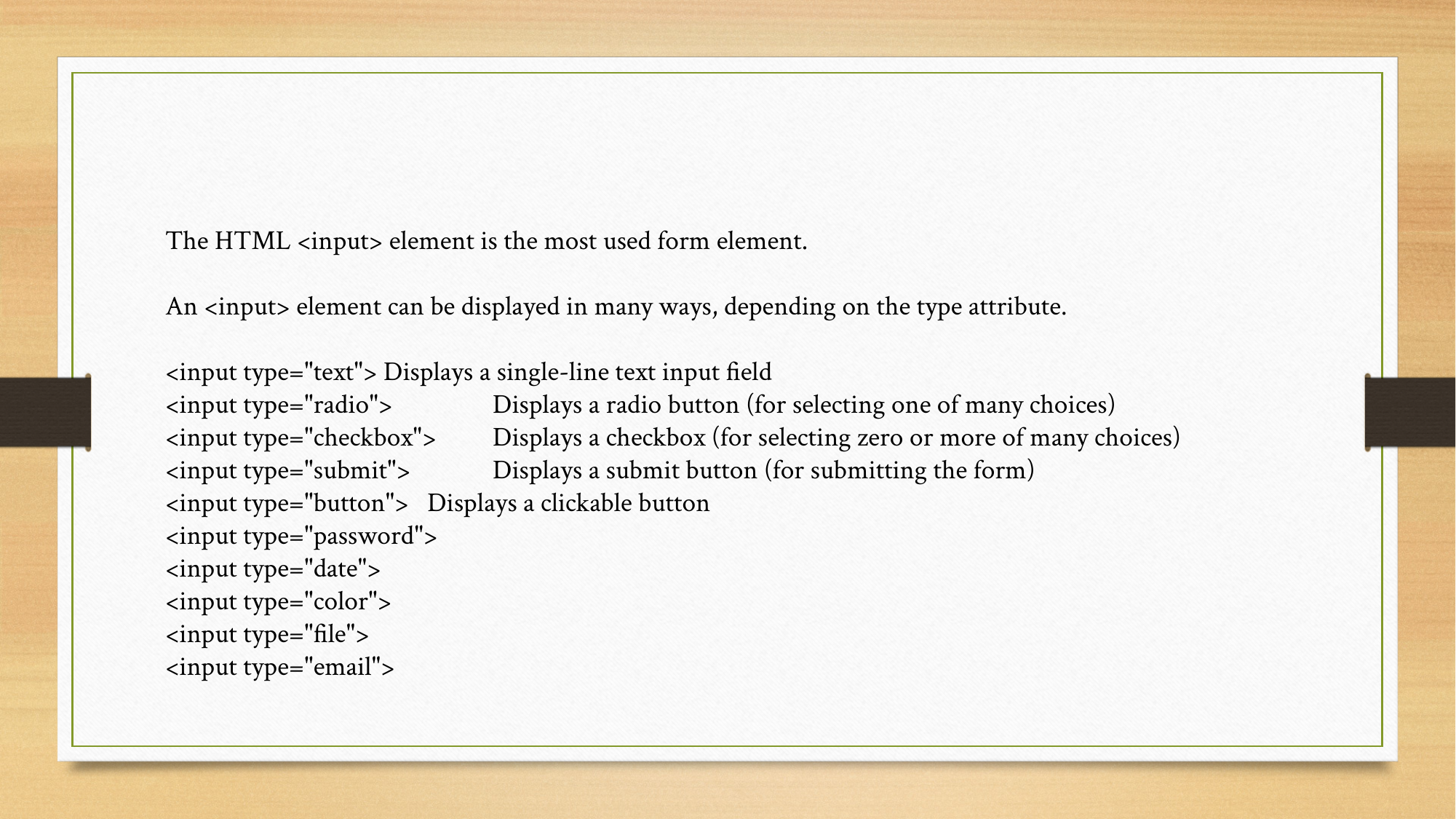

The HTML <input> element is the most used form element.

An <input> element can be displayed in many ways, depending on the type attribute.

<input type="text">	Displays a single-line text input field
<input type="radio">	Displays a radio button (for selecting one of many choices)
<input type="checkbox">	Displays a checkbox (for selecting zero or more of many choices)
<input type="submit">	Displays a submit button (for submitting the form)
<input type="button">   Displays a clickable button
<input type="password">
<input type="date">
<input type="color">
<input type="file">
<input type="email">